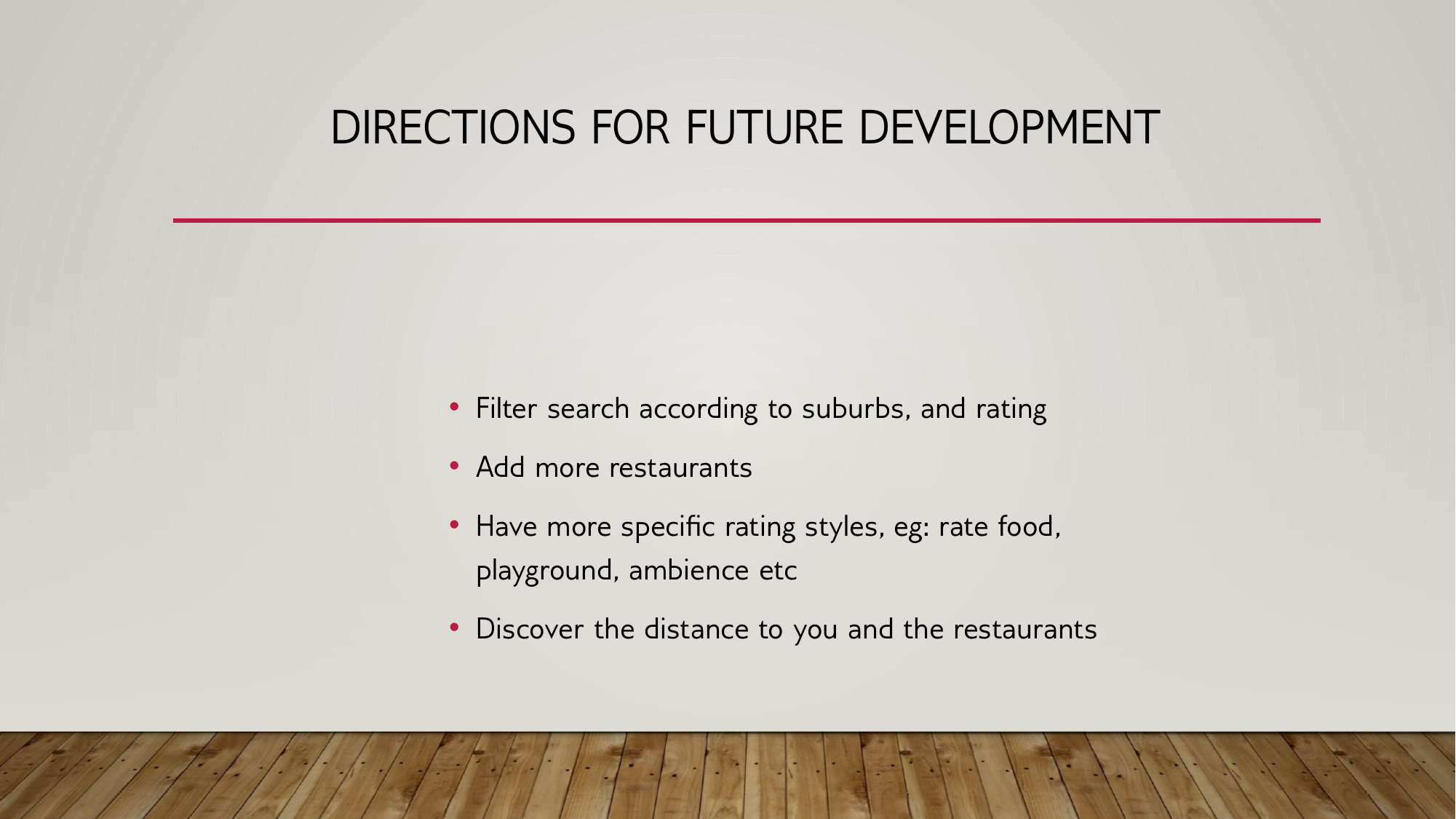

# Directions for Future Development

Filter search according to suburbs, and rating
Add more restaurants
Have more specific rating styles, eg: rate food, playground, ambience etc
Discover the distance to you and the restaurants